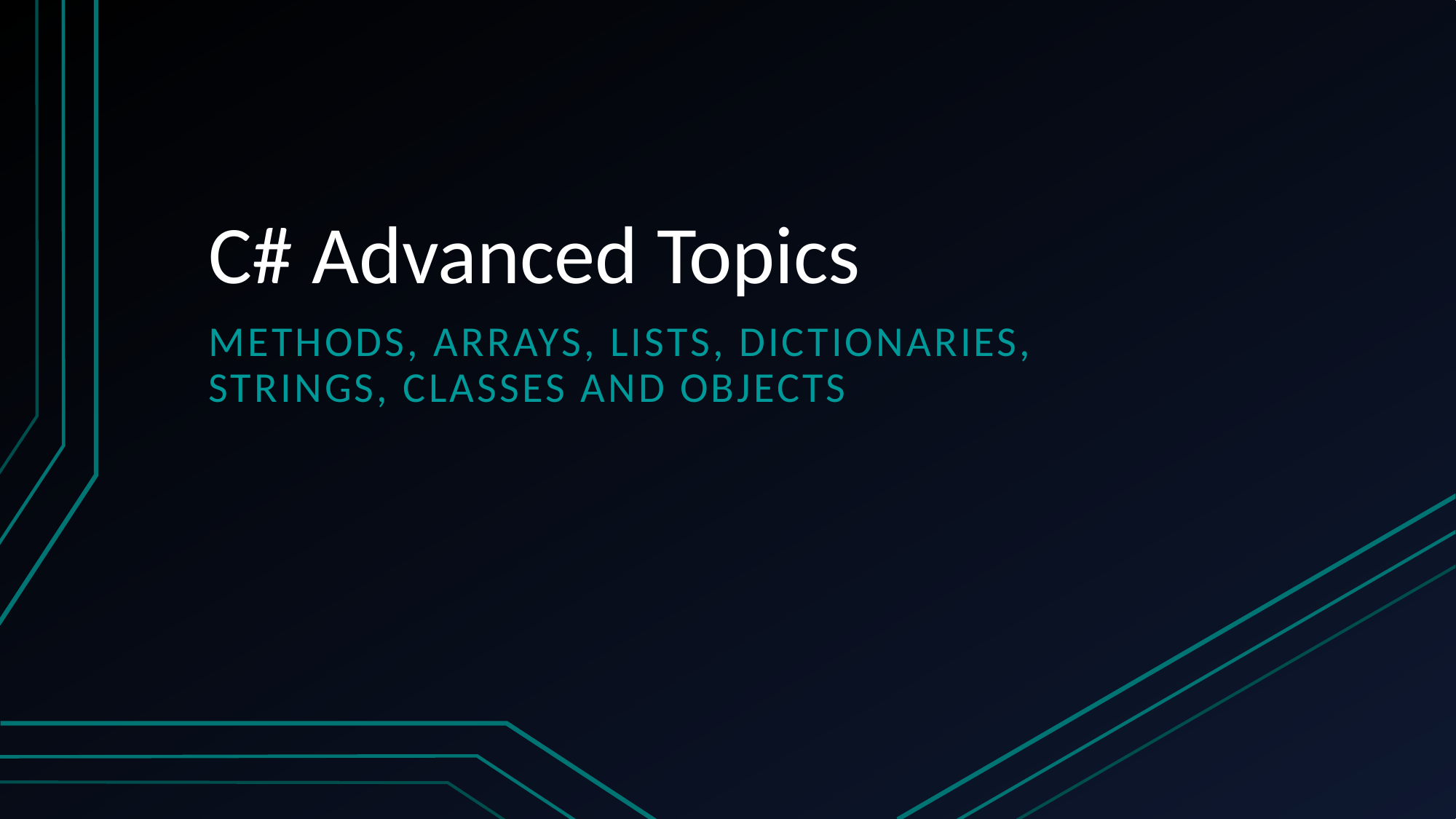

# C# Advanced Topics
Methods, Arrays, Lists, Dictionaries, Strings, Classes and Objects